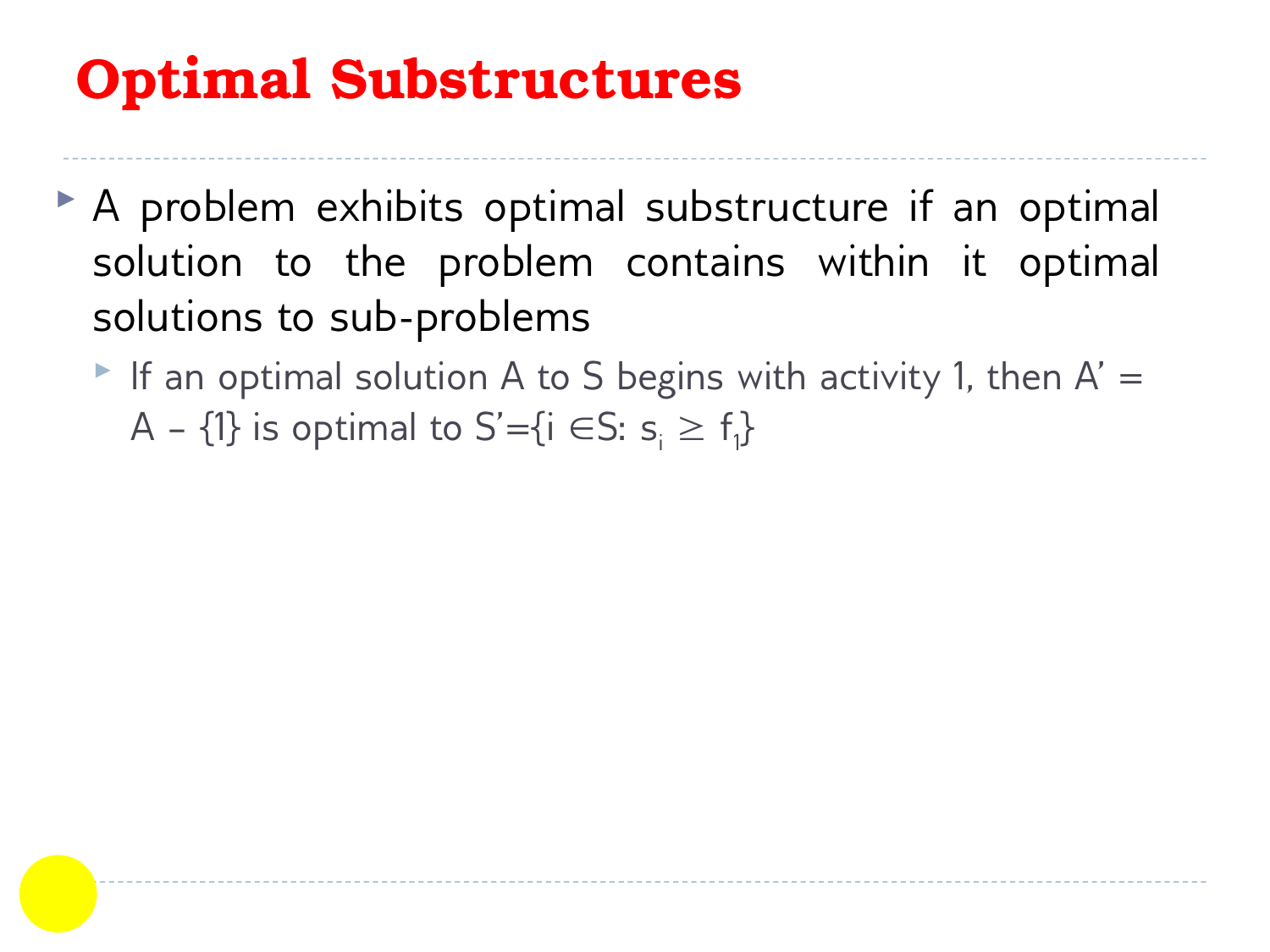

# Optimal Substructures
A problem exhibits optimal substructure if an optimal solution to the problem contains within it optimal solutions to sub-problems
If an optimal solution A to S begins with activity 1, then A’ = A – {1} is optimal to S’={i ∈S: si ≥ f1}

16